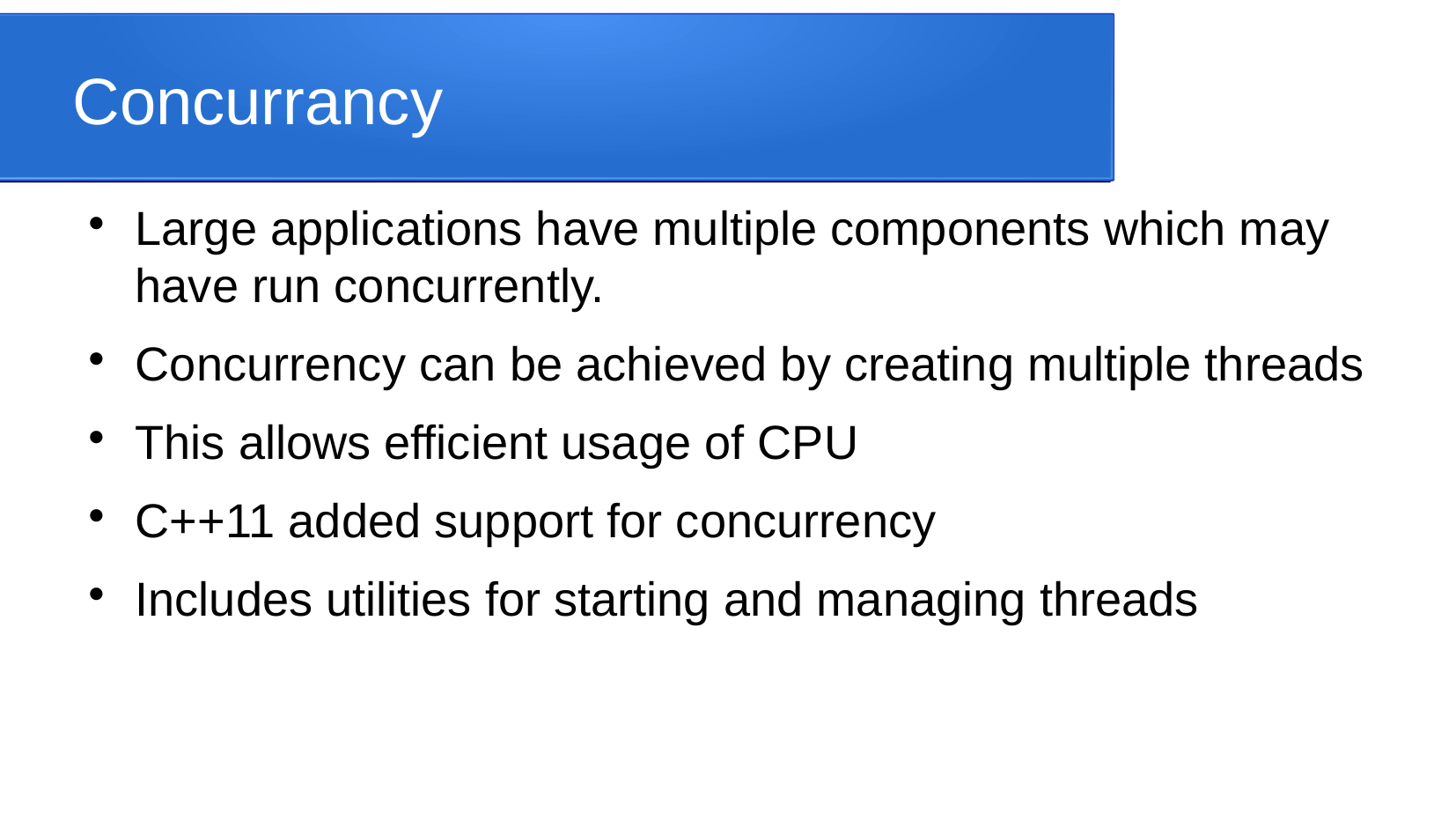

Concurrancy
Large applications have multiple components which may have run concurrently.
Concurrency can be achieved by creating multiple threads
This allows efficient usage of CPU
C++11 added support for concurrency
Includes utilities for starting and managing threads